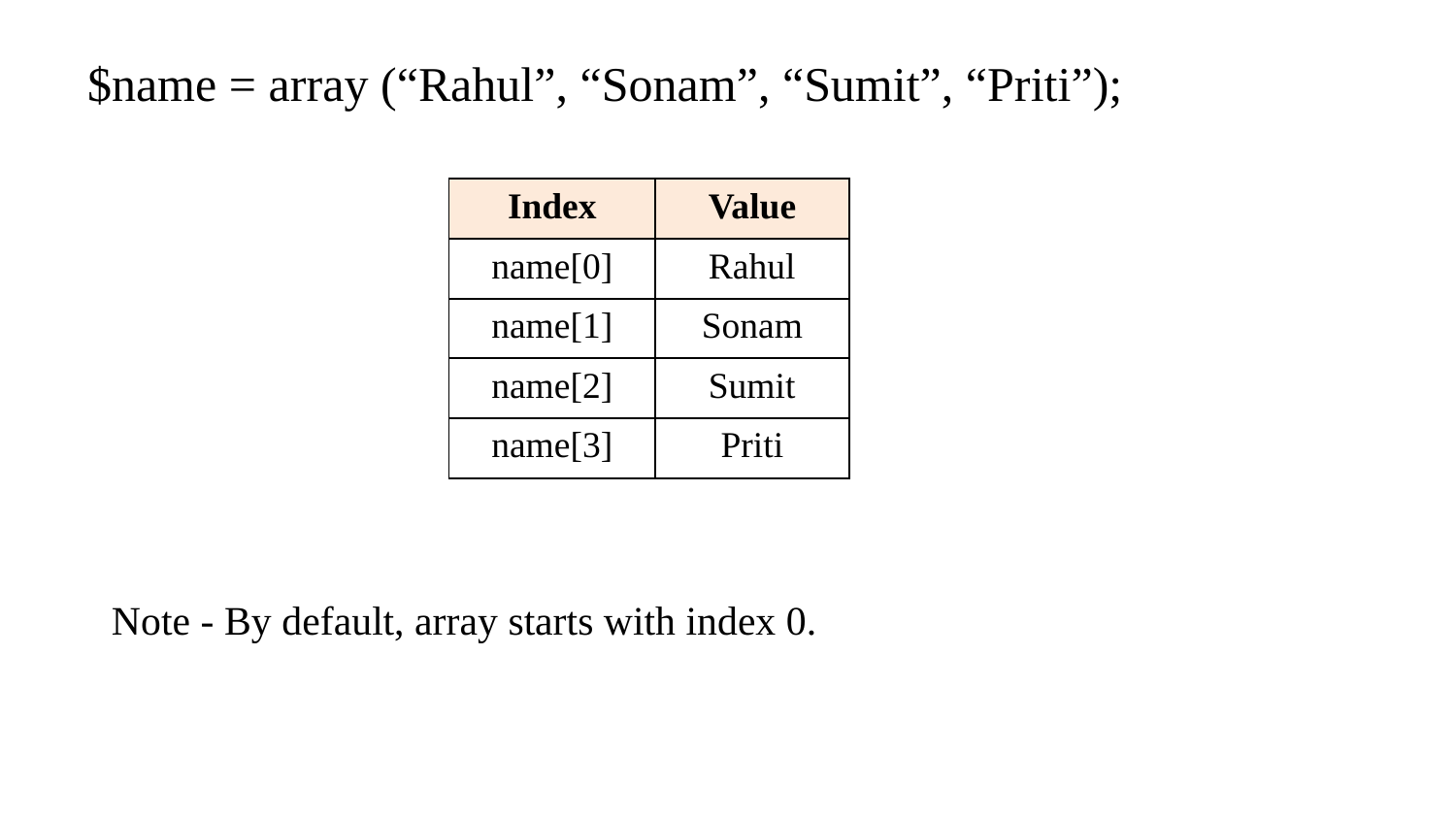

$name = array (“Rahul”, “Sonam”, “Sumit”, “Priti”);
| Index | Value |
| --- | --- |
| name[0] | Rahul |
| name[1] | Sonam |
| name[2] | Sumit |
| name[3] | Priti |
Note - By default, array starts with index 0.